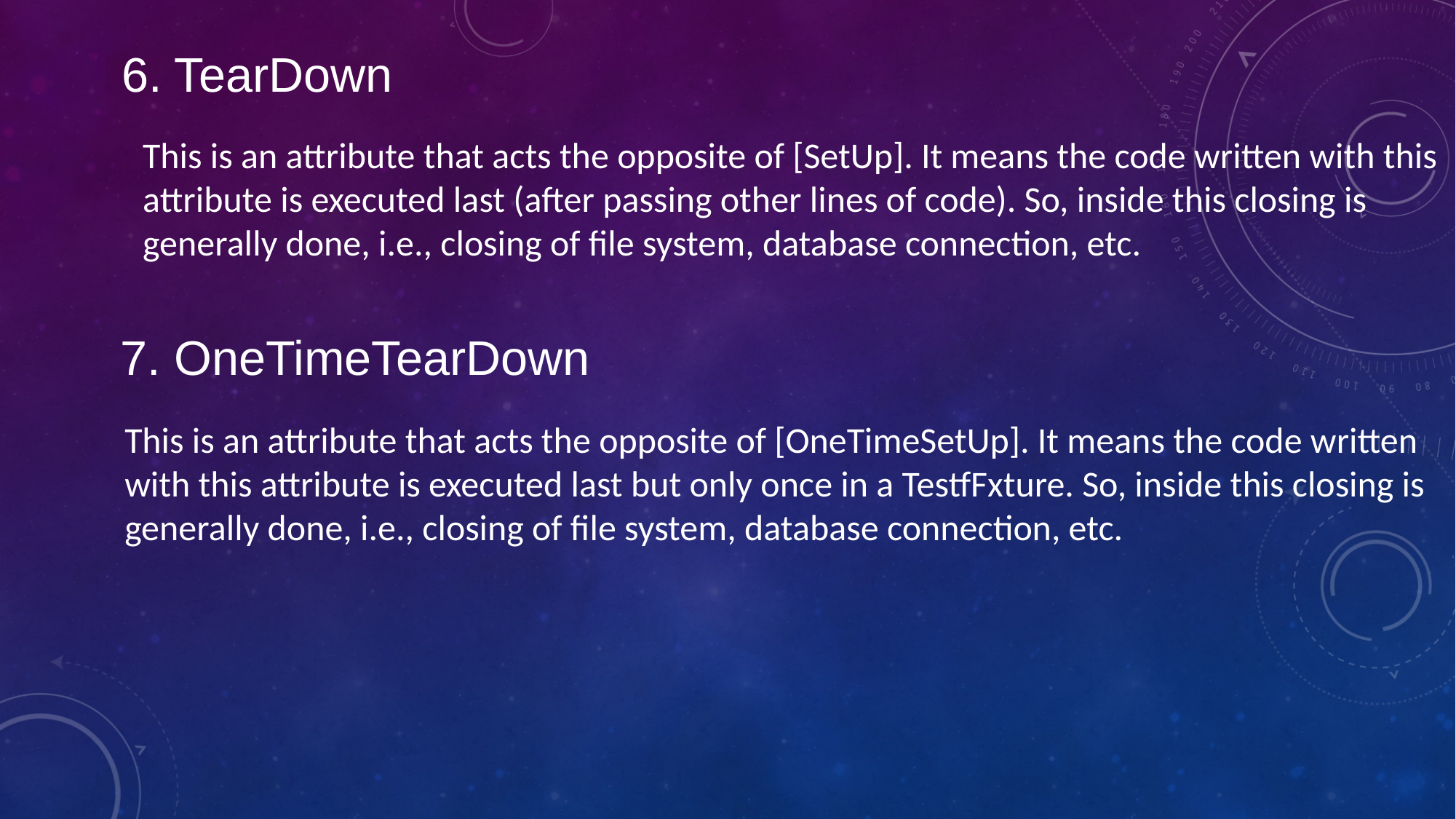

6. TearDown
This is an attribute that acts the opposite of [SetUp]. It means the code written with this attribute is executed last (after passing other lines of code). So, inside this closing is generally done, i.e., closing of file system, database connection, etc.
7. OneTimeTearDown
This is an attribute that acts the opposite of [OneTimeSetUp]. It means the code written with this attribute is executed last but only once in a TestfFxture. So, inside this closing is generally done, i.e., closing of file system, database connection, etc.